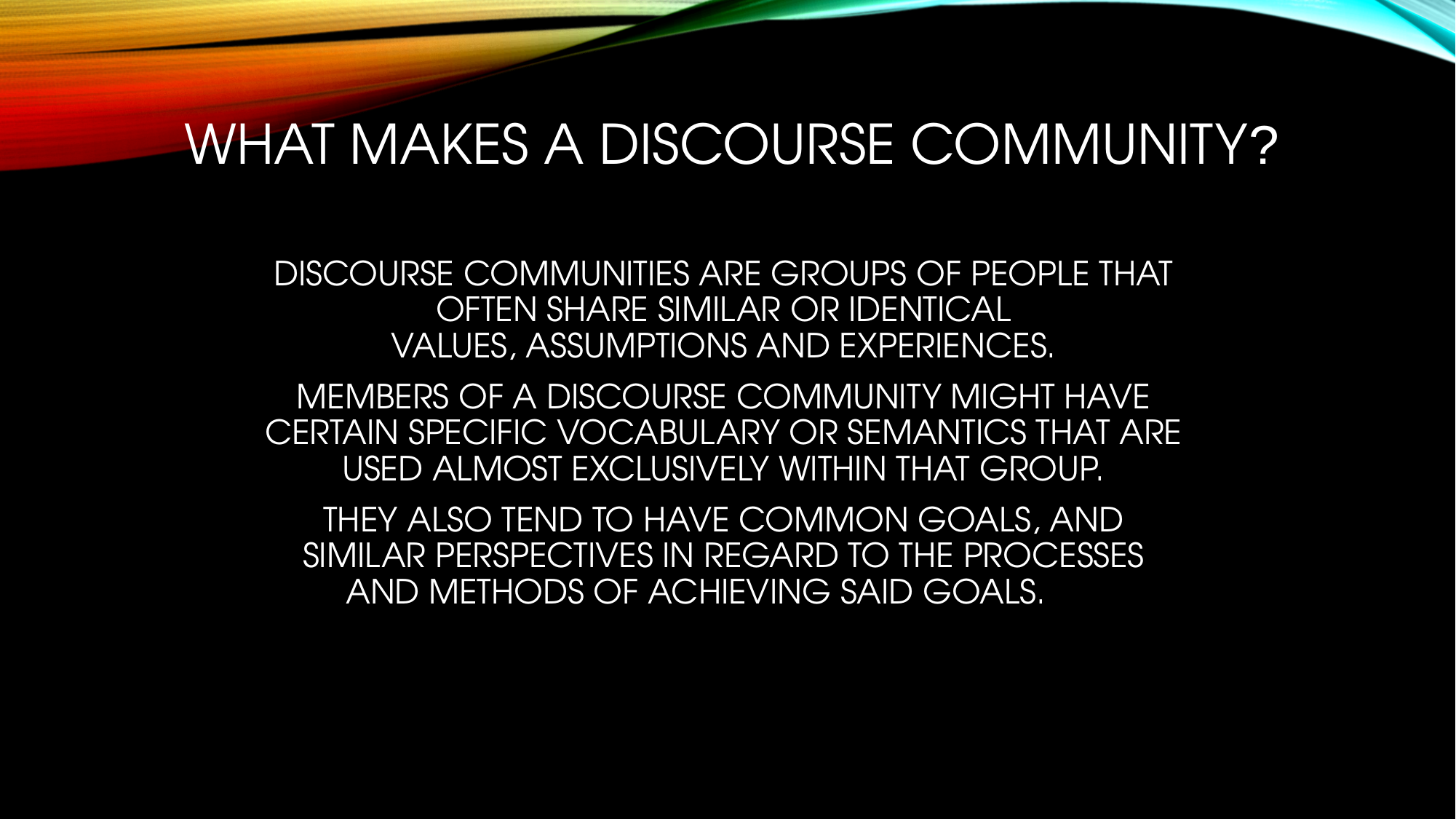

# What makes a discourse community?
DISCOURSE COMMUNITIES ARE GROUPS OF PEOPLE THAT OFTEN SHARE SIMILAR OR IDENTICAL VALUES, ASSUMPTIONS AND EXPERIENCES.
MEMBERS OF A DISCOURSE COMMUNITY MIGHT HAVE CERTAIN SPECIFIC VOCABULARY OR SEMANTICS THAT ARE USED ALMOST EXCLUSIVELY WITHIN THAT GROUP.
THEY ALSO TEND TO HAVE COMMON GOALS, AND SIMILAR PERSPECTIVES IN REGARD TO THE PROCESSES AND METHODS OF ACHIEVING SAID GOALS.